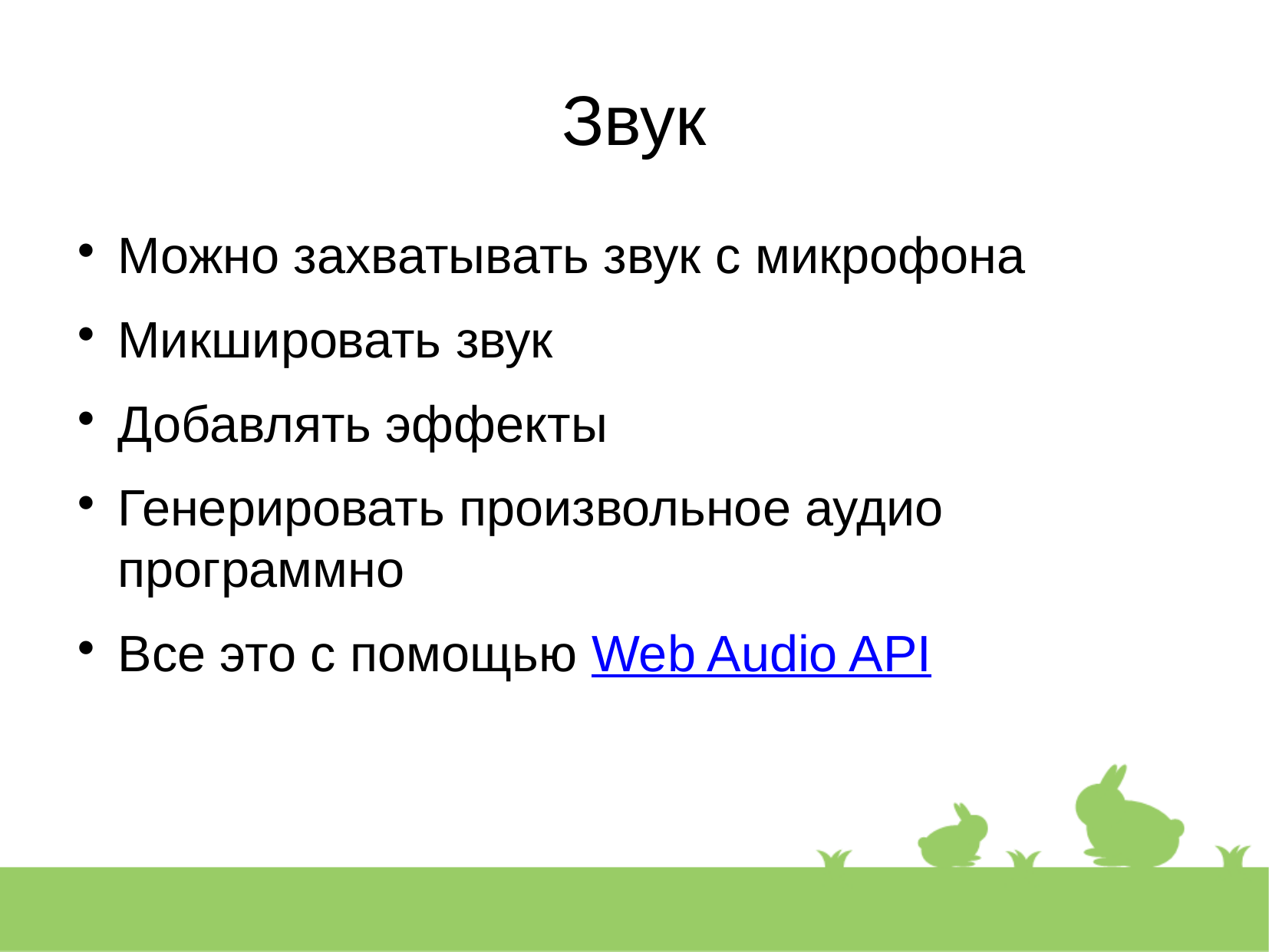

Звук
Можно захватывать звук с микрофона
Микшировать звук
Добавлять эффекты
Генерировать произвольное аудио программно
Все это с помощью Web Audio API